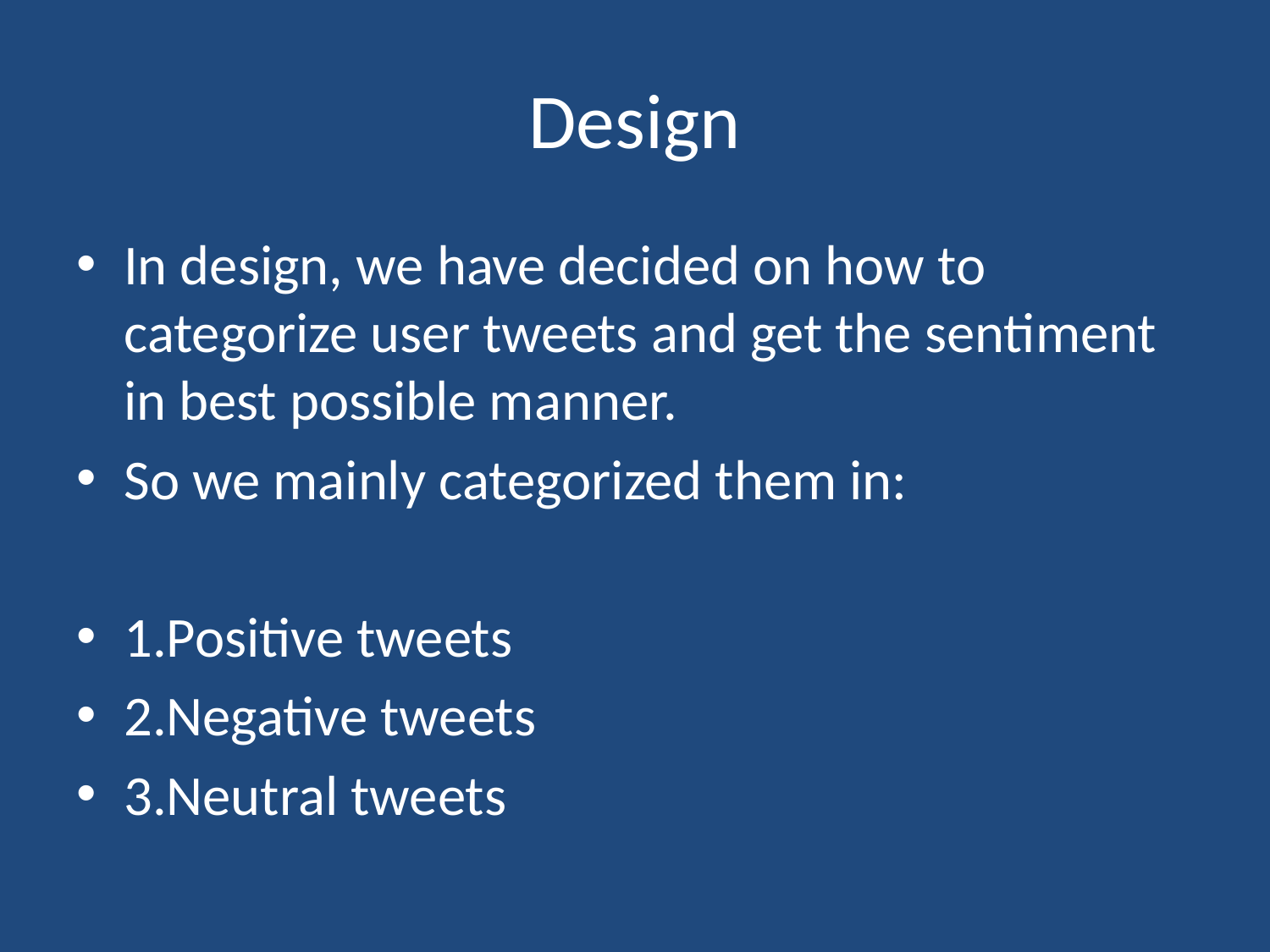

# Design
In design, we have decided on how to categorize user tweets and get the sentiment in best possible manner.
So we mainly categorized them in:

1.Positive tweets
2.Negative tweets
3.Neutral tweets